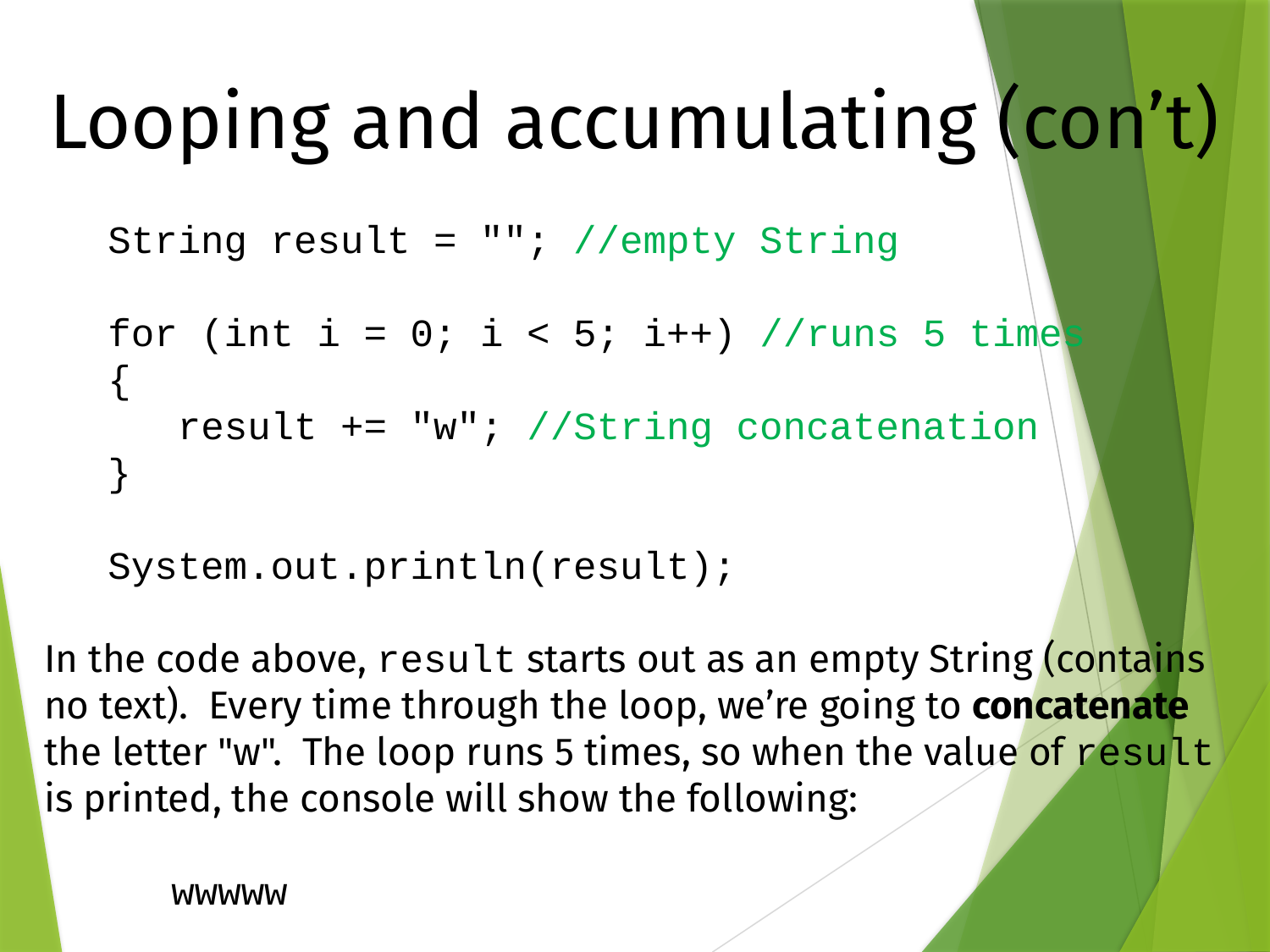

Looping and accumulating (con’t)
String result = ""; //empty String

for (int i = 0; i < 5; i++) //runs 5 times
{
   result += "w"; //String concatenation
}

System.out.println(result);

In the code above, result starts out as an empty String (contains no text).  Every time through the loop, we’re going to concatenate the letter "w".  The loop runs 5 times, so when the value of result is printed, the console will show the following:

	wwwww